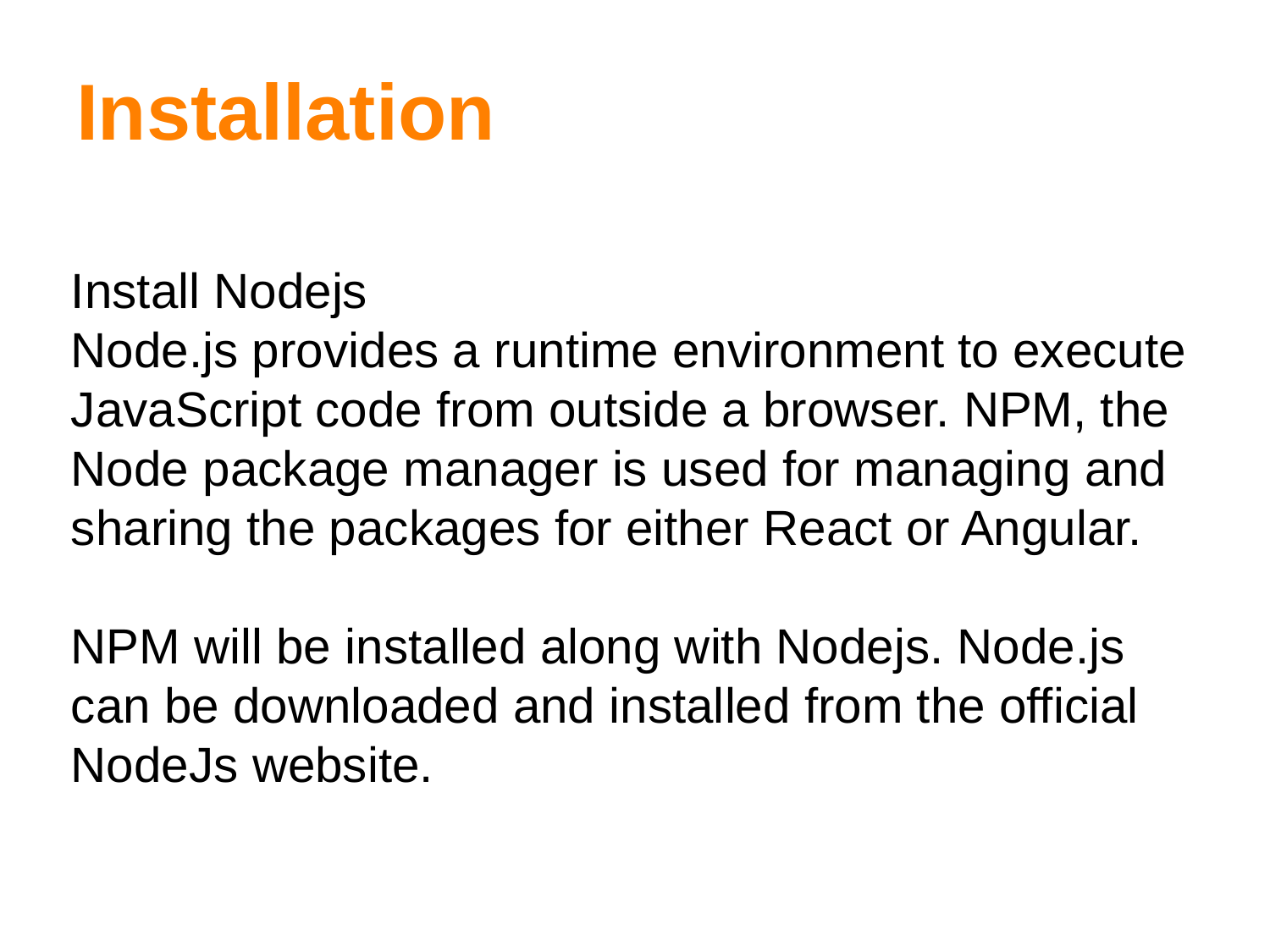

# Installation
Install Nodejs
Node.js provides a runtime environment to execute JavaScript code from outside a browser. NPM, the Node package manager is used for managing and sharing the packages for either React or Angular.

NPM will be installed along with Nodejs. Node.js can be downloaded and installed from the official NodeJs website.